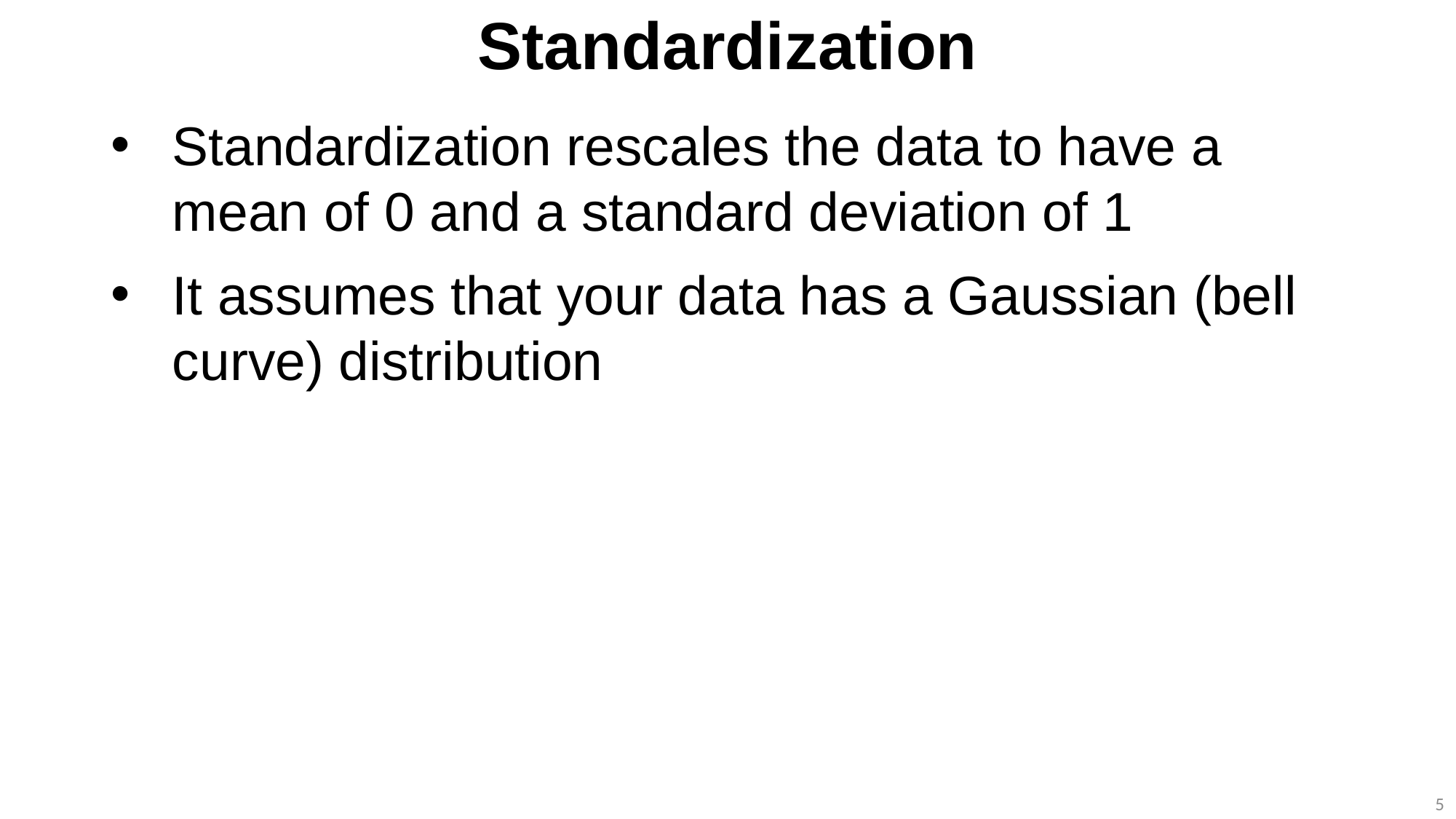

Standardization
Standardization rescales the data to have a mean of 0 and a standard deviation of 1
It assumes that your data has a Gaussian (bell curve) distribution
5